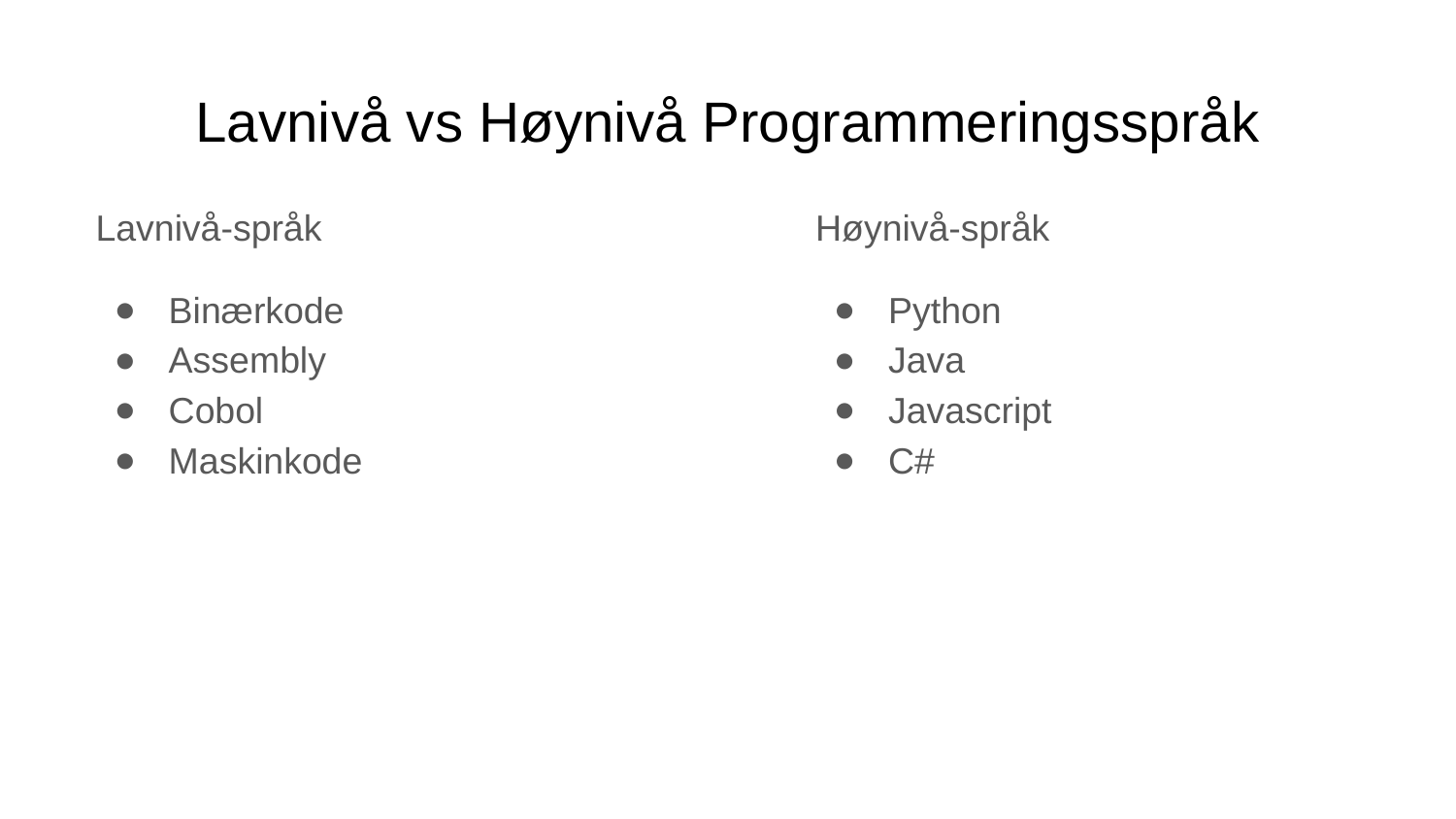

# Lavnivå vs Høynivå Programmeringsspråk
Lavnivå-språk
Binærkode
Assembly
Cobol
Maskinkode
Høynivå-språk
Python
Java
Javascript
C#